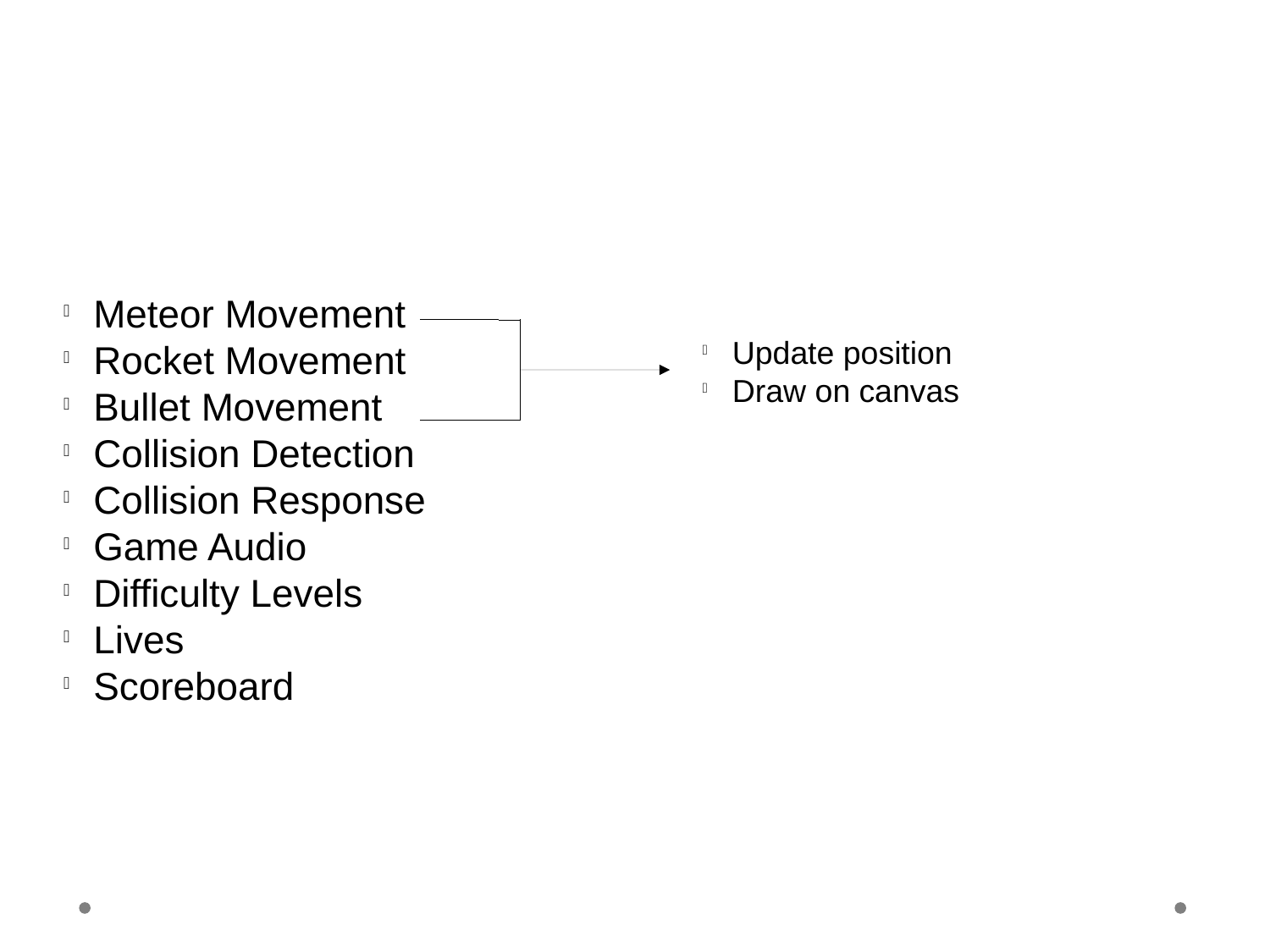

Modules
Meteor Movement
Rocket Movement
Bullet Movement
Collision Detection
Collision Response
Game Audio
Difficulty Levels
Lives
Scoreboard

Update position
Draw on canvas